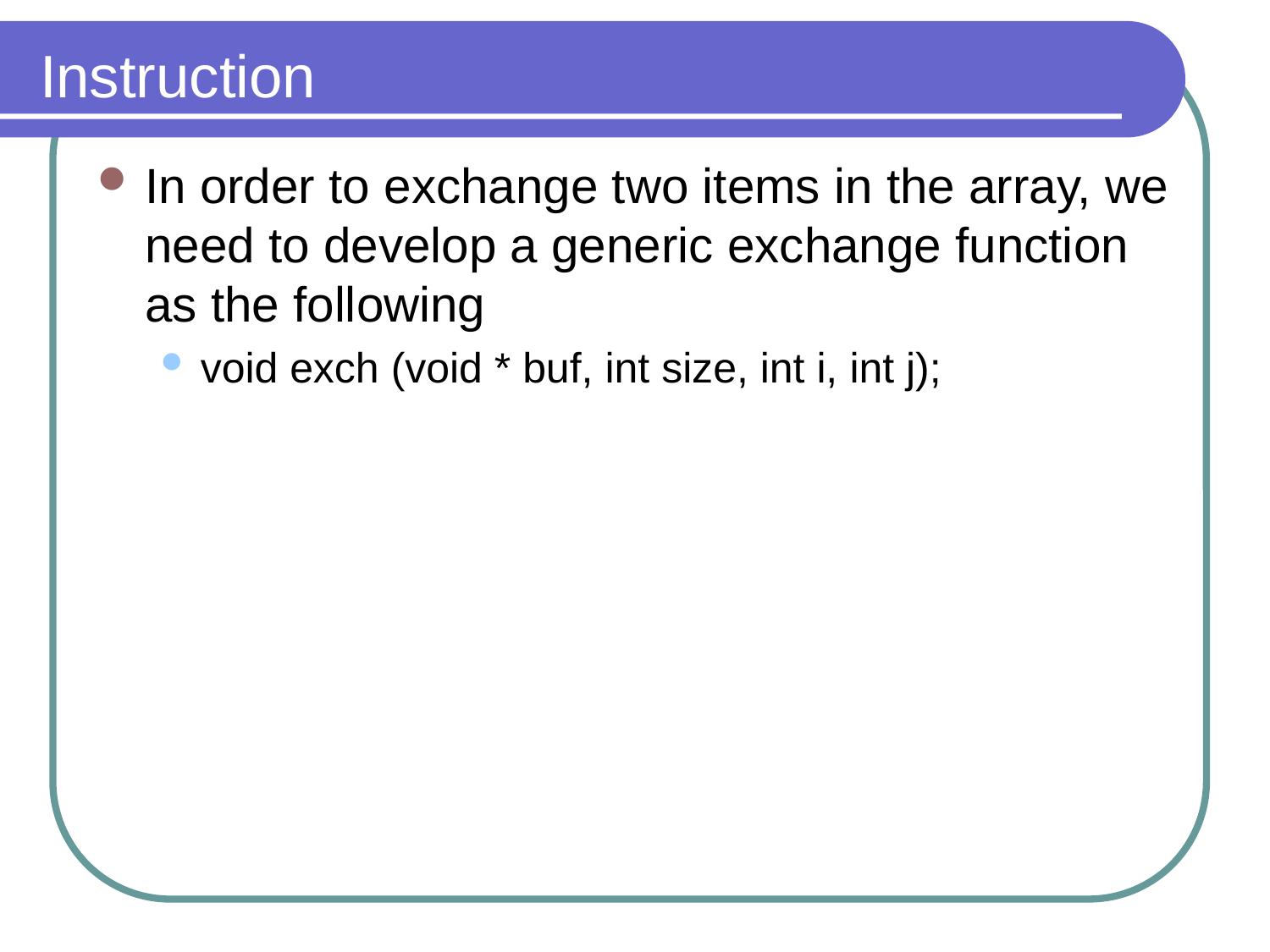

# Instruction
In order to exchange two items in the array, we need to develop a generic exchange function as the following
void exch (void * buf, int size, int i, int j);